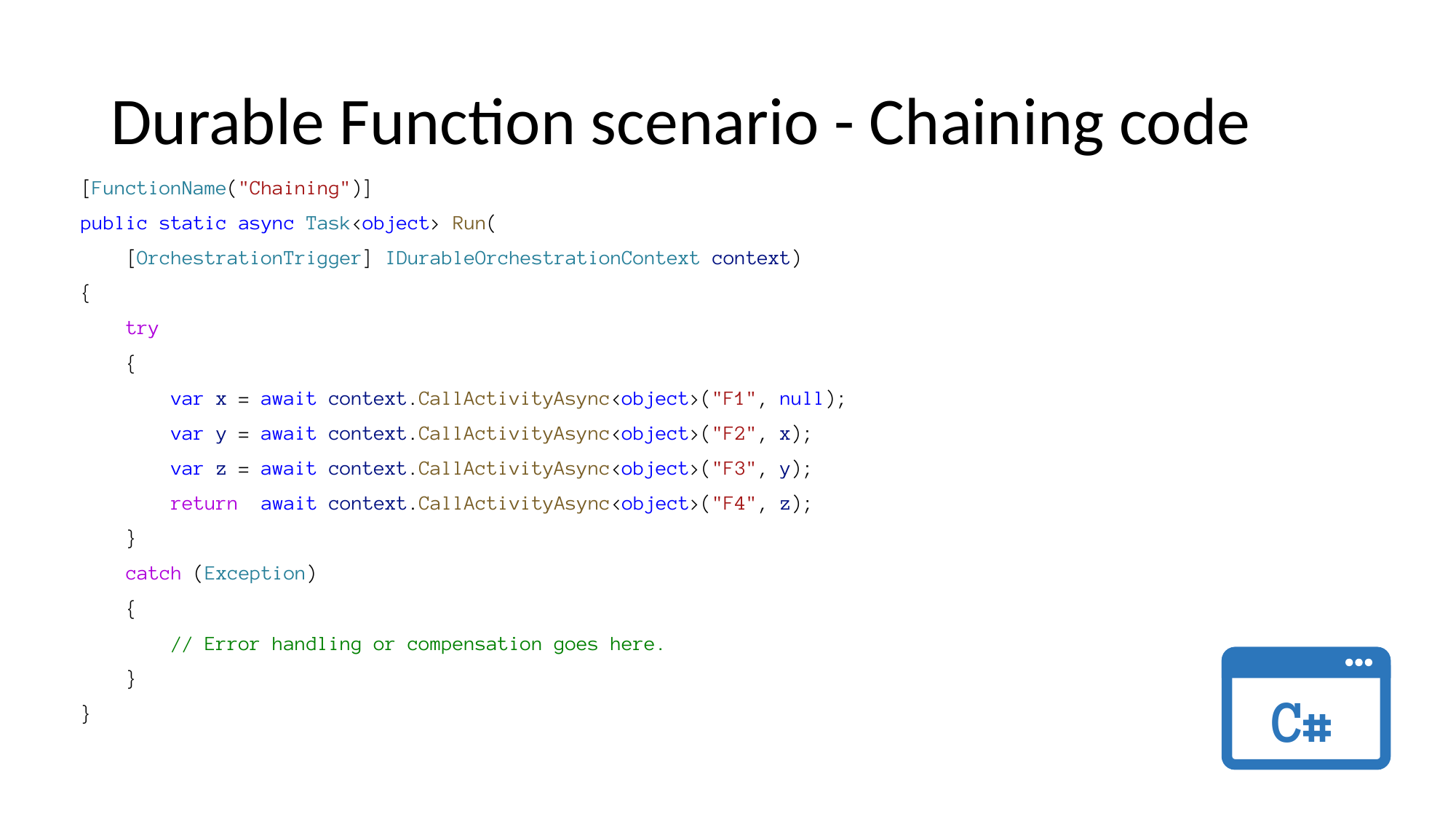

# Durable Function scenario - Chaining code
[FunctionName("Chaining")]
public static async Task<object> Run(
    [OrchestrationTrigger] IDurableOrchestrationContext context)
{
    try
    {
        var x = await context.CallActivityAsync<object>("F1", null);
        var y = await context.CallActivityAsync<object>("F2", x);
        var z = await context.CallActivityAsync<object>("F3", y);
        return  await context.CallActivityAsync<object>("F4", z);
    }
    catch (Exception)
    {
        // Error handling or compensation goes here.
    }
}